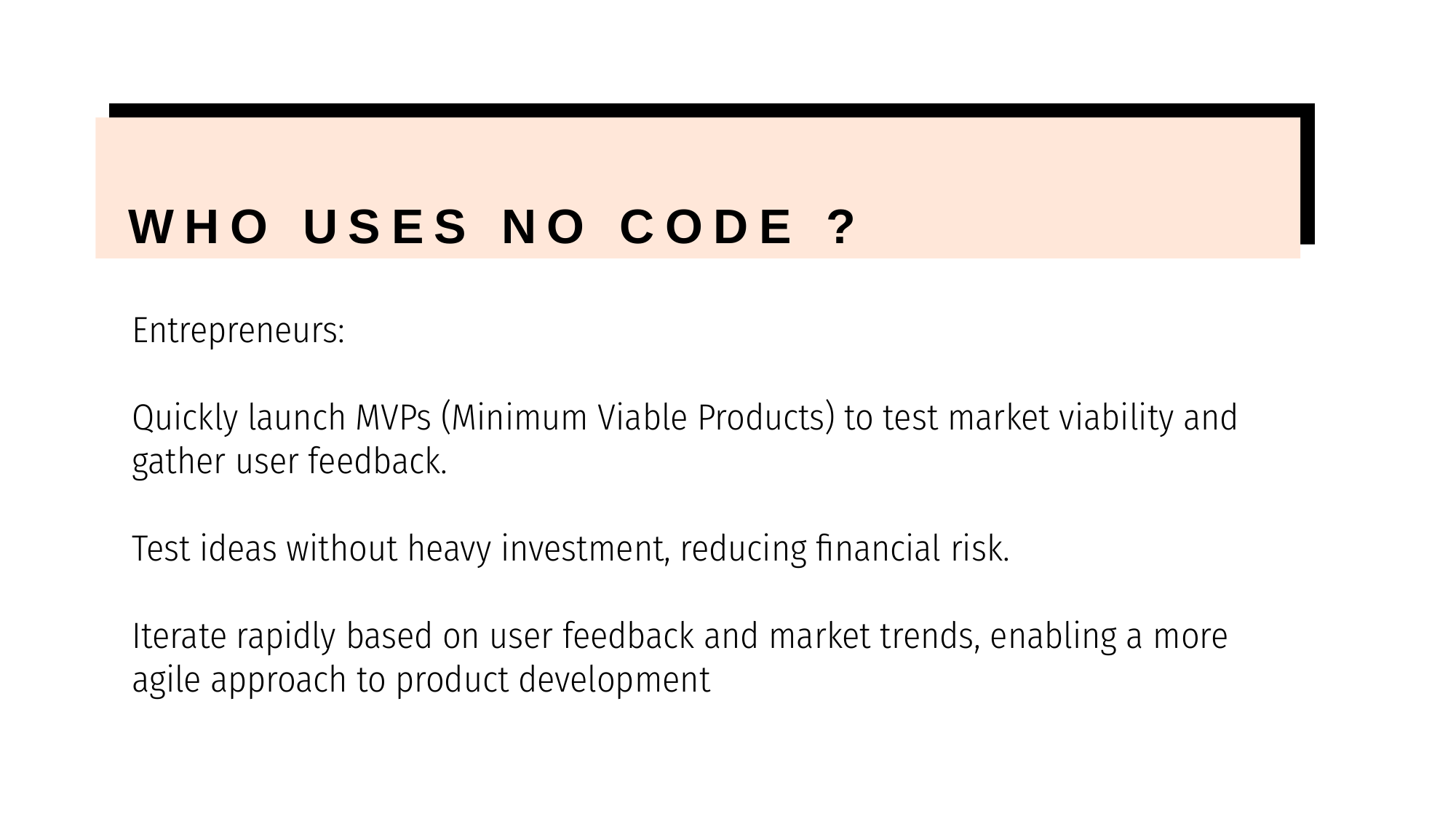

# Who uses no code ?
Entrepreneurs:

Quickly launch MVPs (Minimum Viable Products) to test market viability and gather user feedback.

Test ideas without heavy investment, reducing financial risk.

Iterate rapidly based on user feedback and market trends, enabling a more agile approach to product development